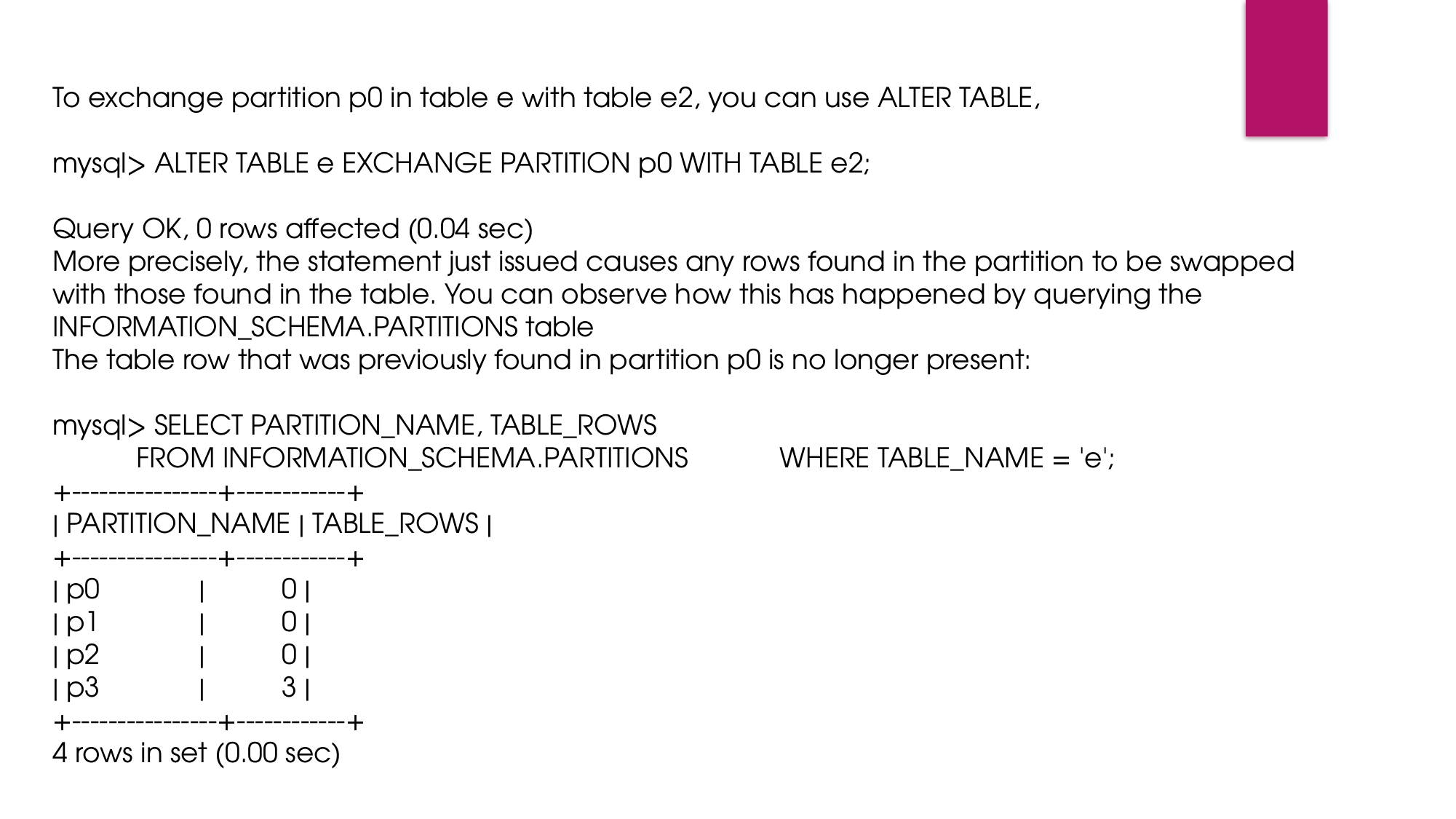

To exchange partition p0 in table e with table e2, you can use ALTER TABLE,

mysql> ALTER TABLE e EXCHANGE PARTITION p0 WITH TABLE e2;

Query OK, 0 rows affected (0.04 sec)
More precisely, the statement just issued causes any rows found in the partition to be swapped with those found in the table. You can observe how this has happened by querying the INFORMATION_SCHEMA.PARTITIONS table
The table row that was previously found in partition p0 is no longer present:

mysql> SELECT PARTITION_NAME, TABLE_ROWS
           FROM INFORMATION_SCHEMA.PARTITIONS            WHERE TABLE_NAME = 'e';
+----------------+------------+
| PARTITION_NAME | TABLE_ROWS |
+----------------+------------+
| p0             |          0 |
| p1             |          0 |
| p2             |          0 |
| p3             |          3 |
+----------------+------------+
4 rows in set (0.00 sec)